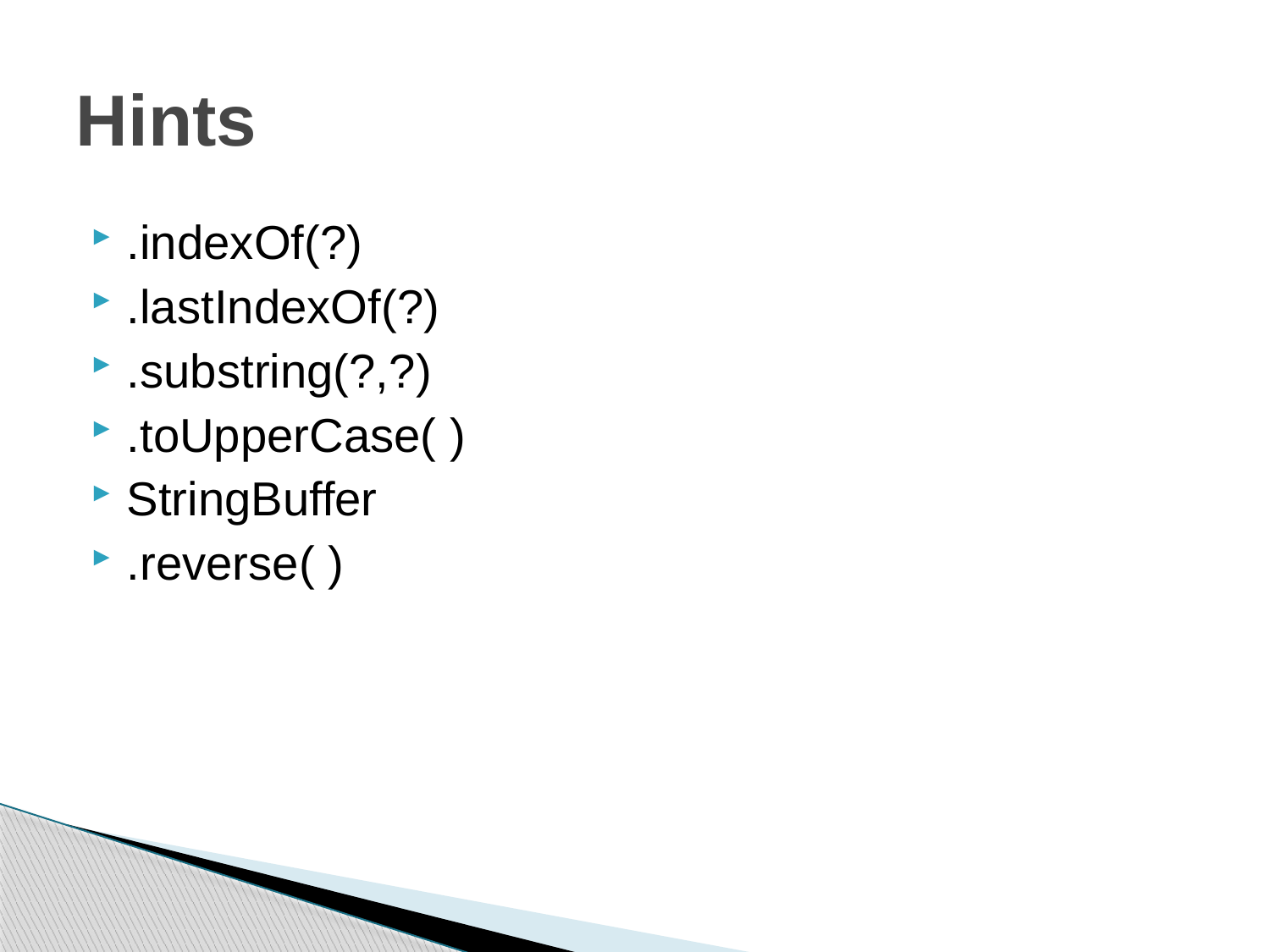

# Hints
.indexOf(?)
.lastIndexOf(?)
.substring(?,?)
.toUpperCase( )
StringBuffer
.reverse( )